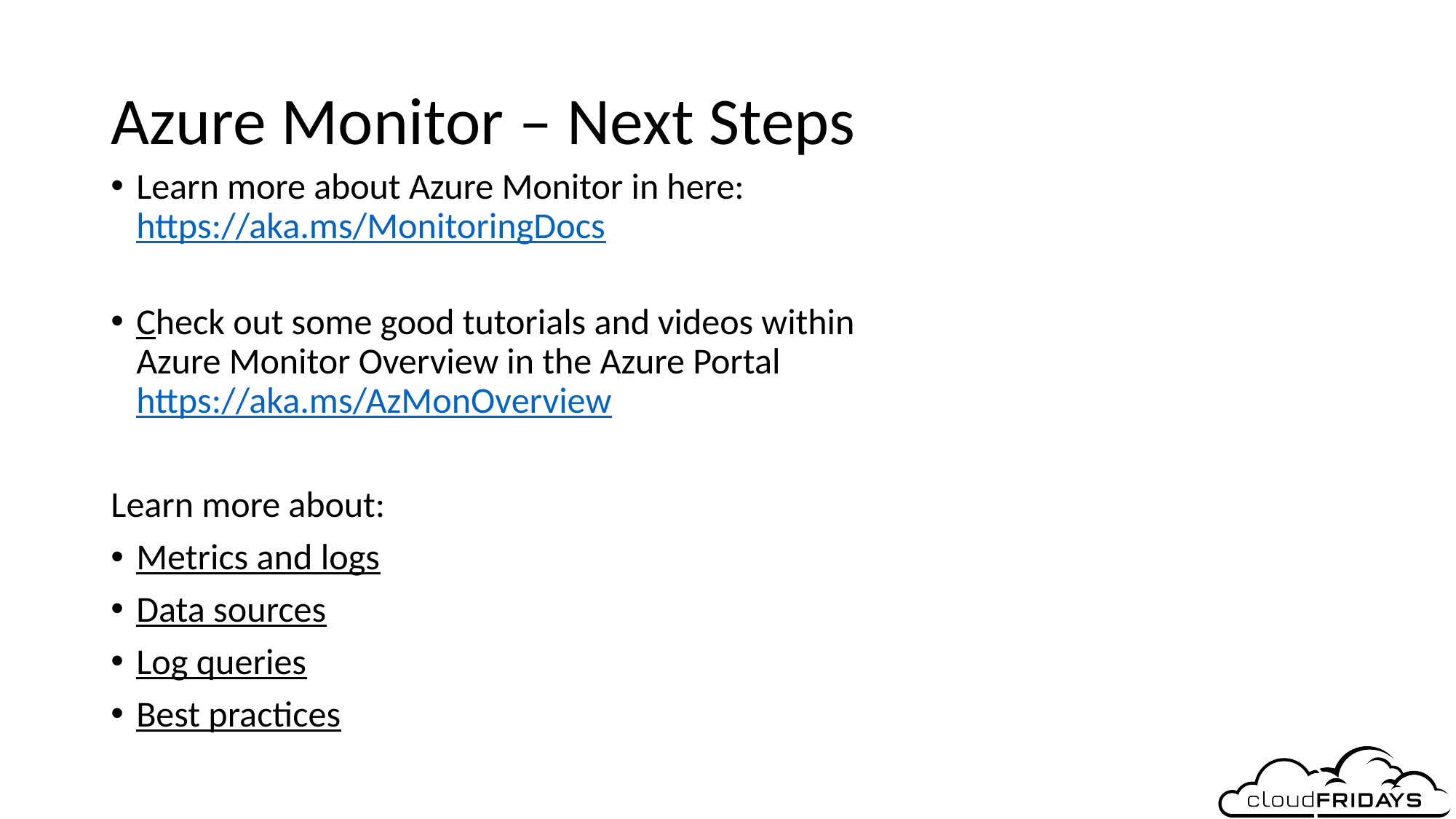

# Azure Monitor – Next Steps
Learn more about Azure Monitor in here: 
https://aka.ms/MonitoringDocs
Check out some good tutorials and videos within 
Azure Monitor Overview in the Azure Portal 
https://aka.ms/AzMonOverview

Learn more about:
Metrics and logs
Data sources
Log queries
Best practices